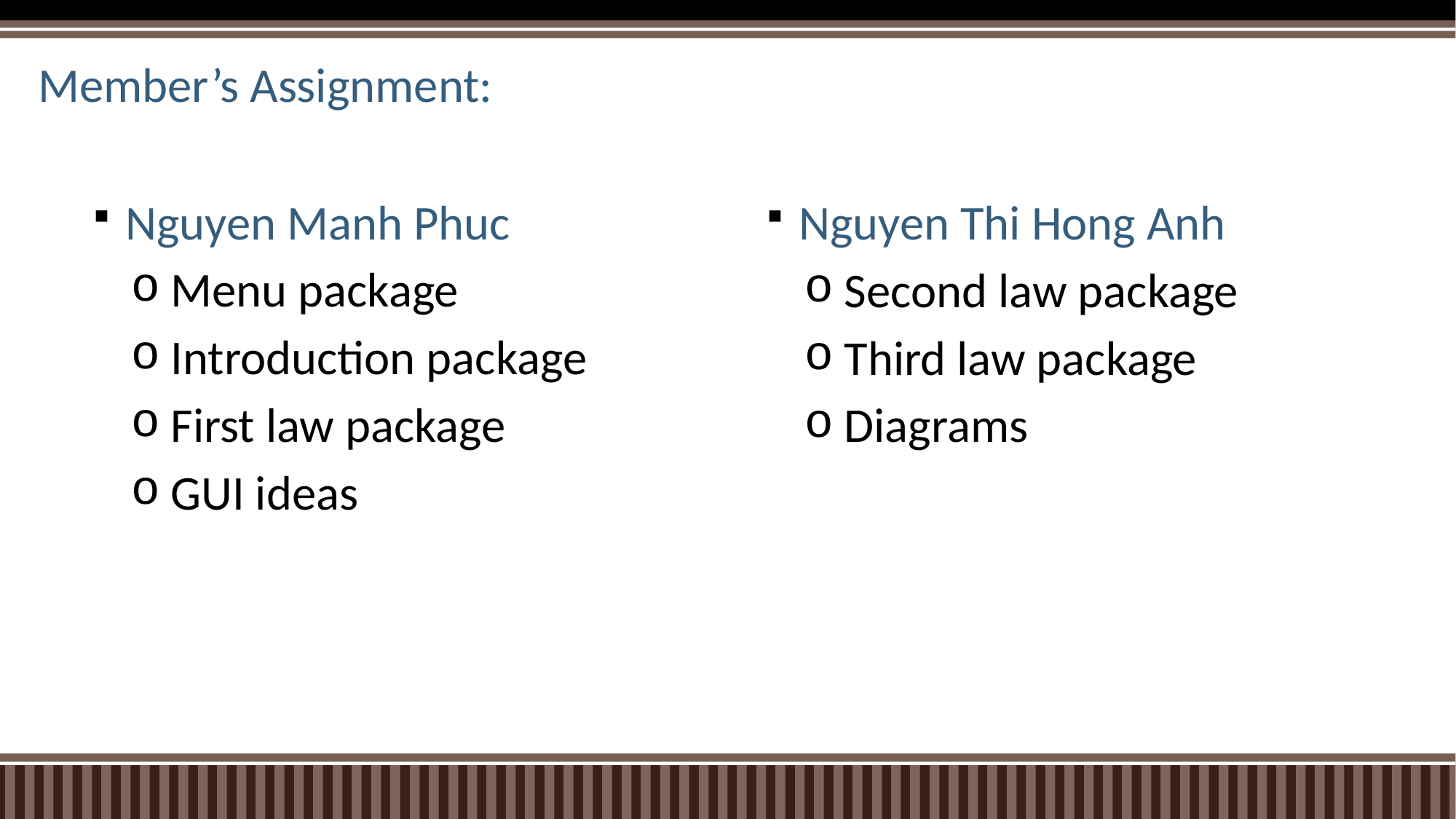

# Member’s Assignment:
Nguyen Manh Phuc
 Menu package
 Introduction package
 First law package
 GUI ideas

Nguyen Thi Hong Anh
 Second law package
 Third law package
 Diagrams